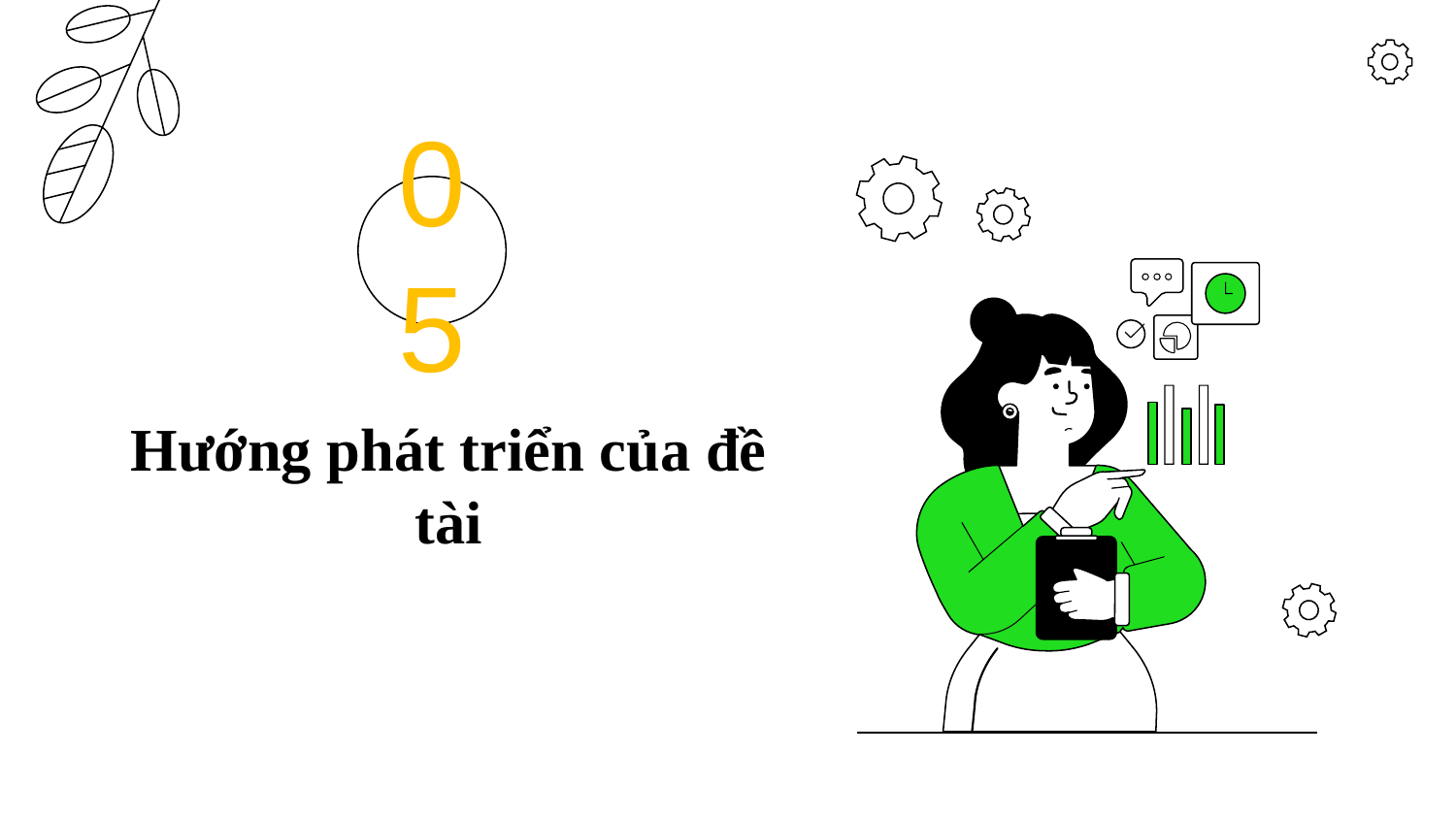

05

Hướng phát triển của đề tài